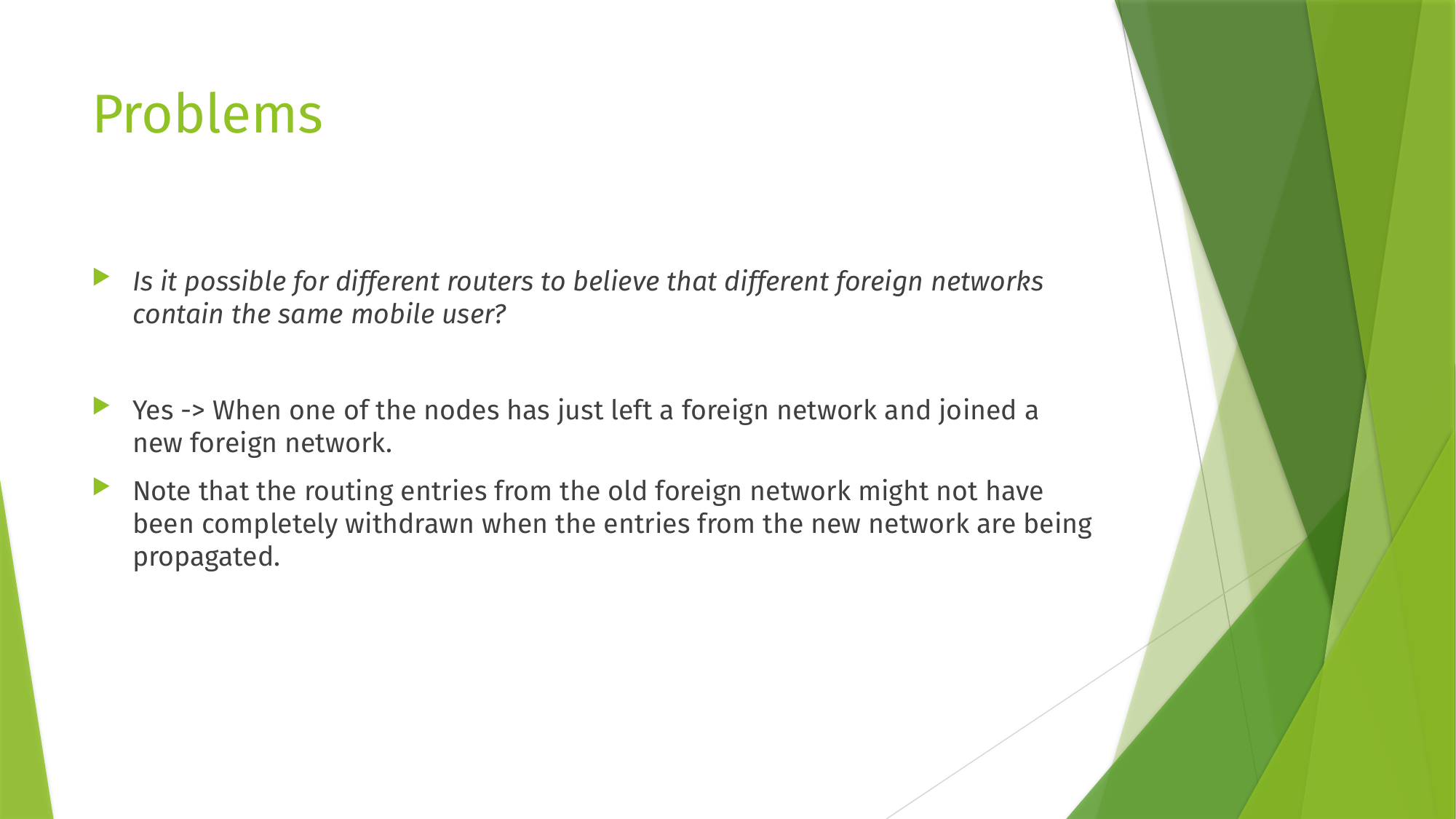

# Problems
Is it possible for different routers to believe that different foreign networks contain the same mobile user?

Yes -> When one of the nodes has just left a foreign network and joined a new foreign network.
Note that the routing entries from the old foreign network might not have been completely withdrawn when the entries from the new network are being propagated.